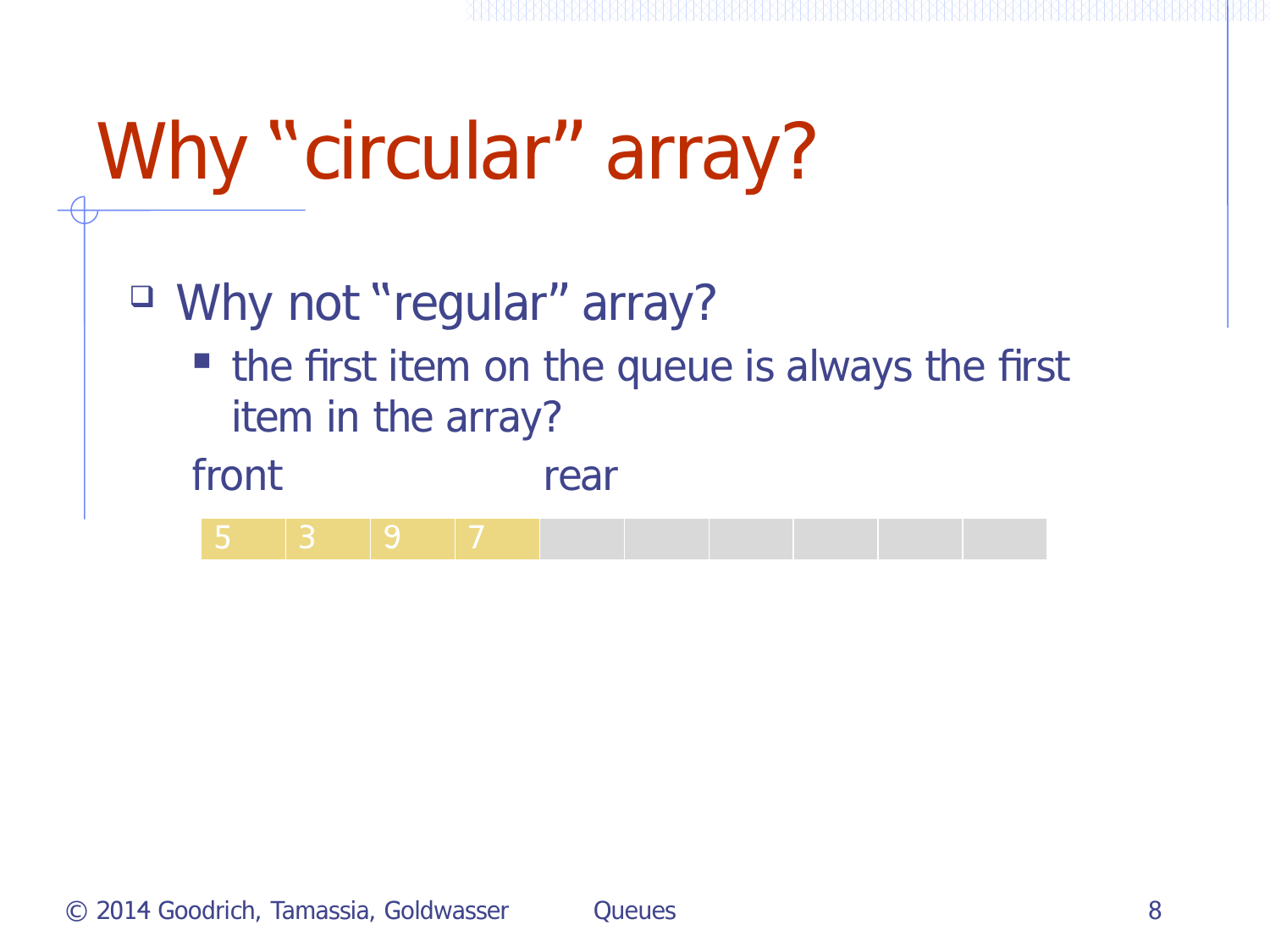

# Why “circular” array?
Why not “regular” array?
the first item on the queue is always the first item in the array?
front                    rear

| 5 | 3 | 9 | 7 |  |  |  |  |  |  |
| --- | --- | --- | --- | --- | --- | --- | --- | --- | --- |
© 2014 Goodrich, Tamassia, Goldwasser
Queues
8